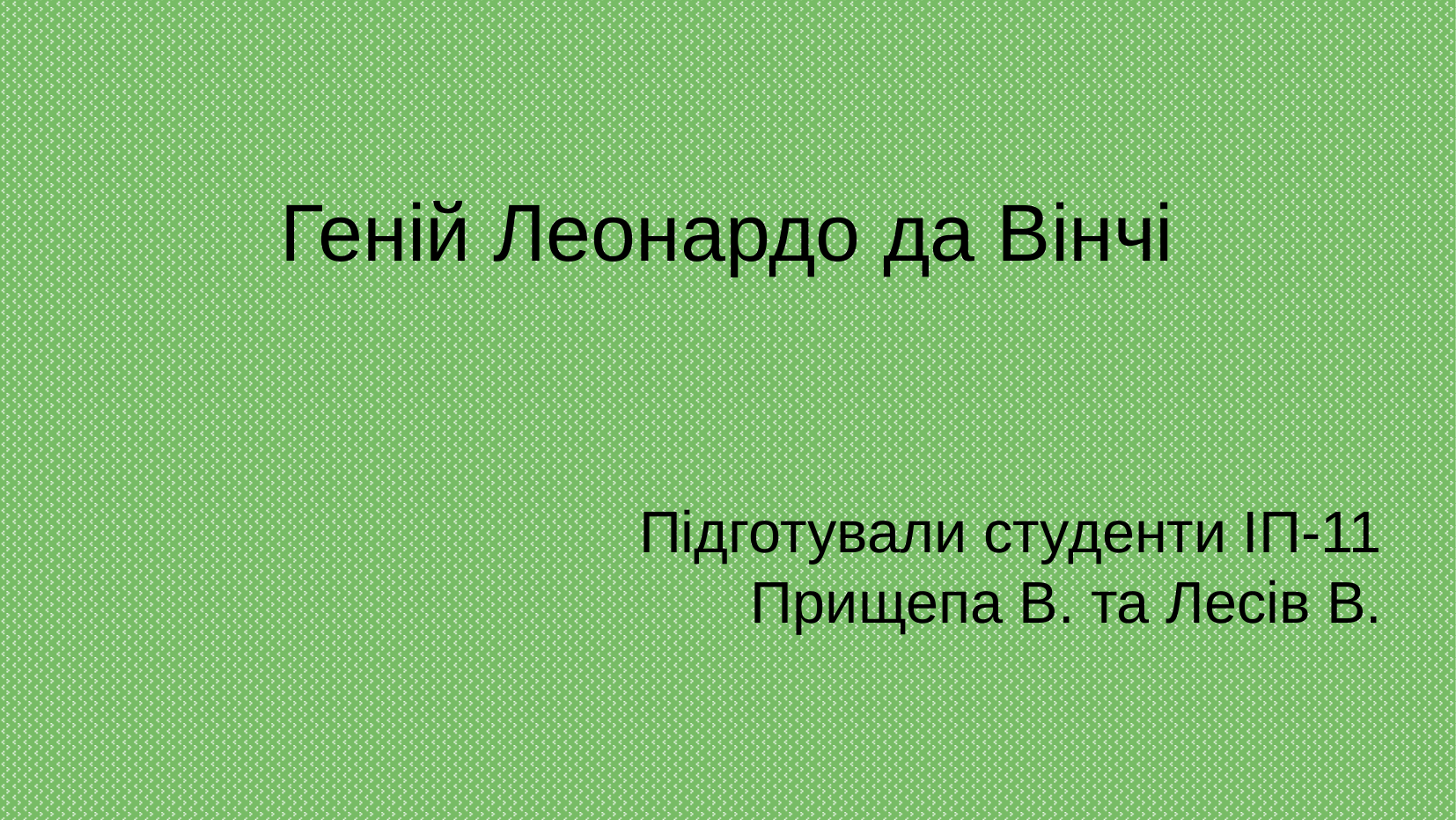

# Геній Леонардо да Вінчі
Підготували студенти ІП-11
Прищепа В. та Лесів В.